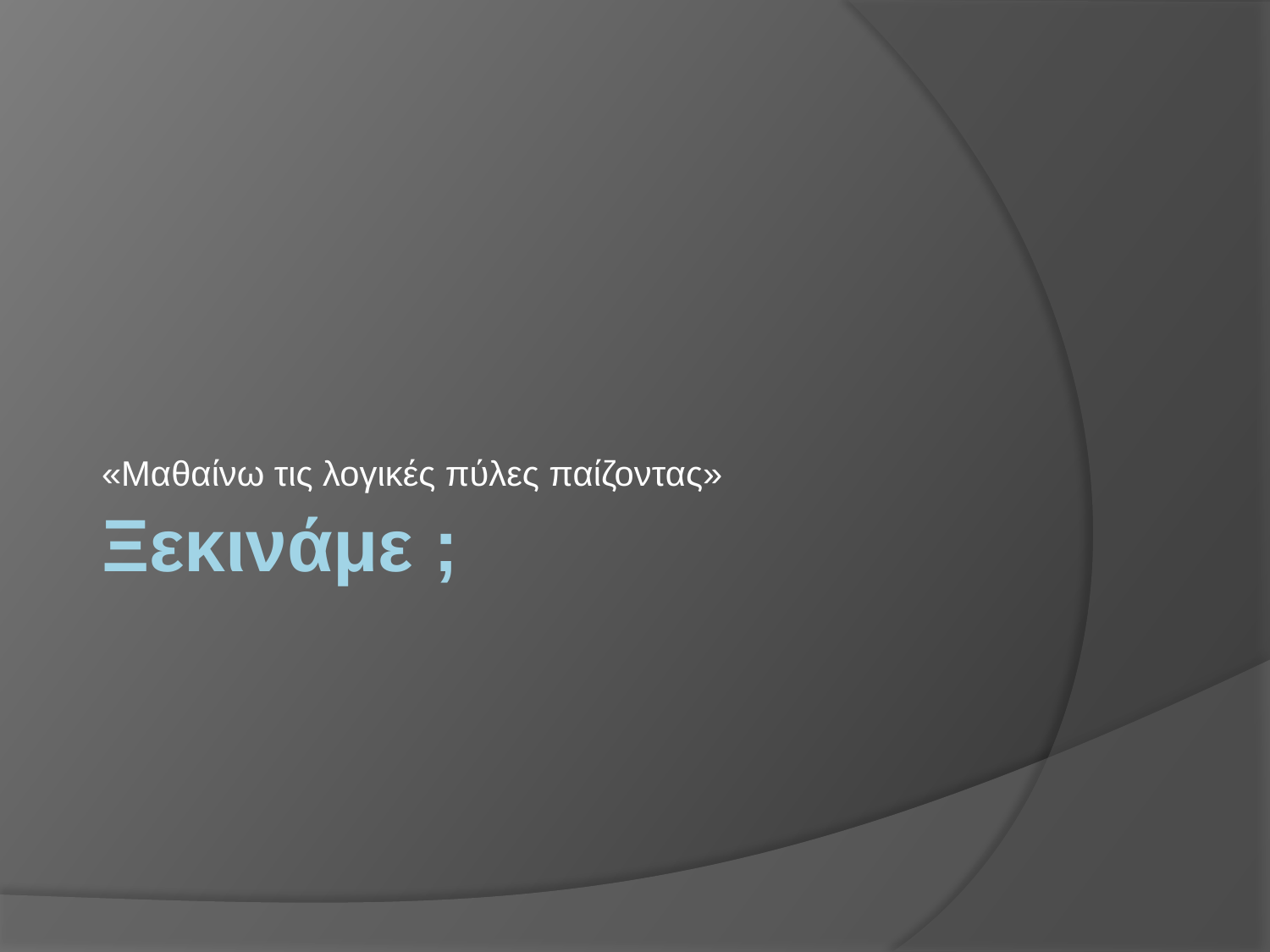

«Μαθαίνω τις λογικές πύλες παίζοντας»
# Ξεκινάμε ;